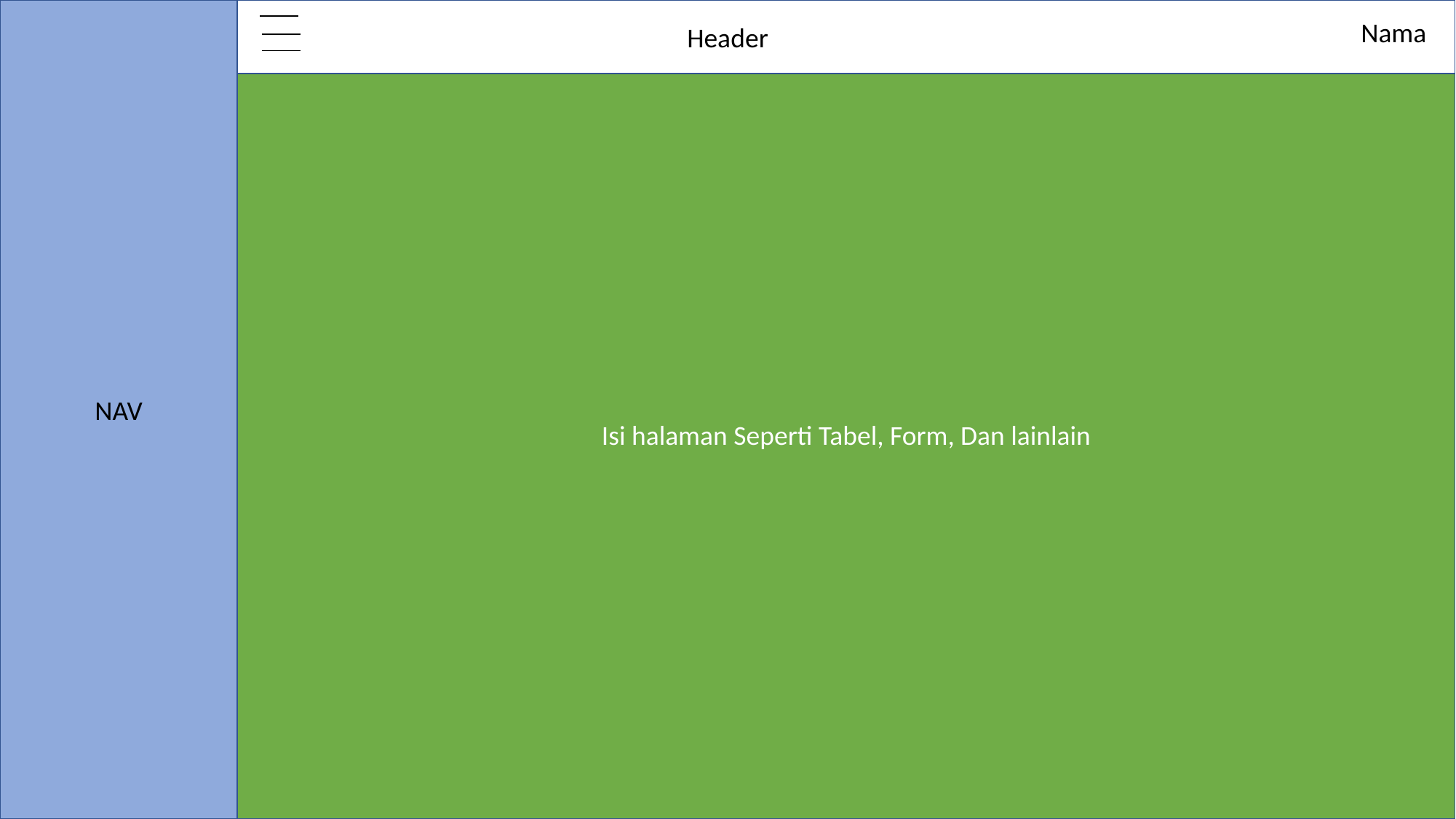

Header
NAV
Nama
Isi halaman Seperti Tabel, Form, Dan lainlain